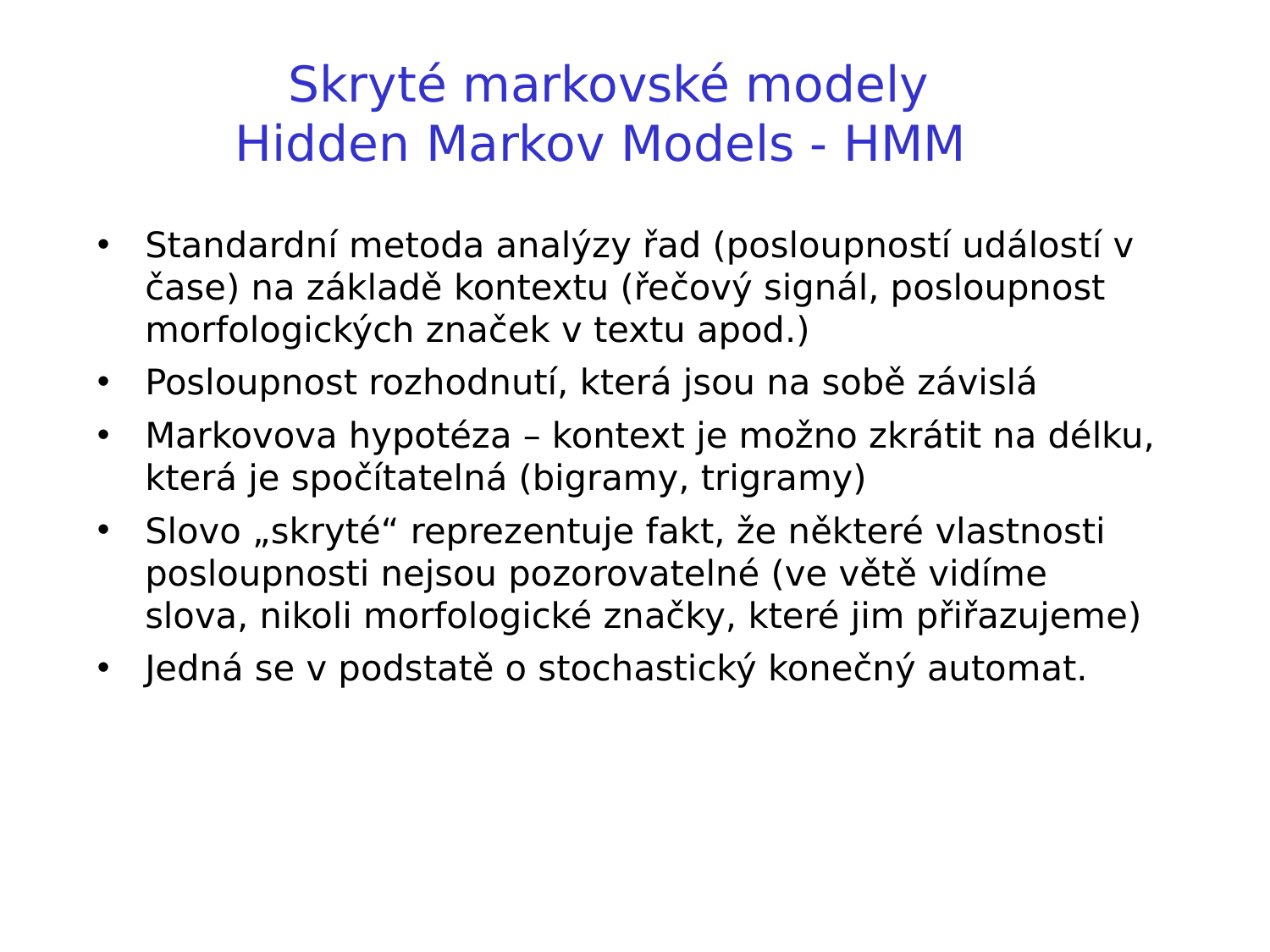

Skryté markovské modely
Hidden Markov Models - HMM
Standardní metoda analýzy řad (posloupností událostí v čase) na základě kontextu (řečový signál, posloupnost morfologických značek v textu apod.)
Posloupnost rozhodnutí, která jsou na sobě závislá
Markovova hypotéza – kontext je možno zkrátit na délku, která je spočítatelná (bigramy, trigramy)
Slovo „skryté“ reprezentuje fakt, že některé vlastnosti posloupnosti nejsou pozorovatelné (ve větě vidíme slova, nikoli morfologické značky, které jim přiřazujeme)
Jedná se v podstatě o stochastický konečný automat.